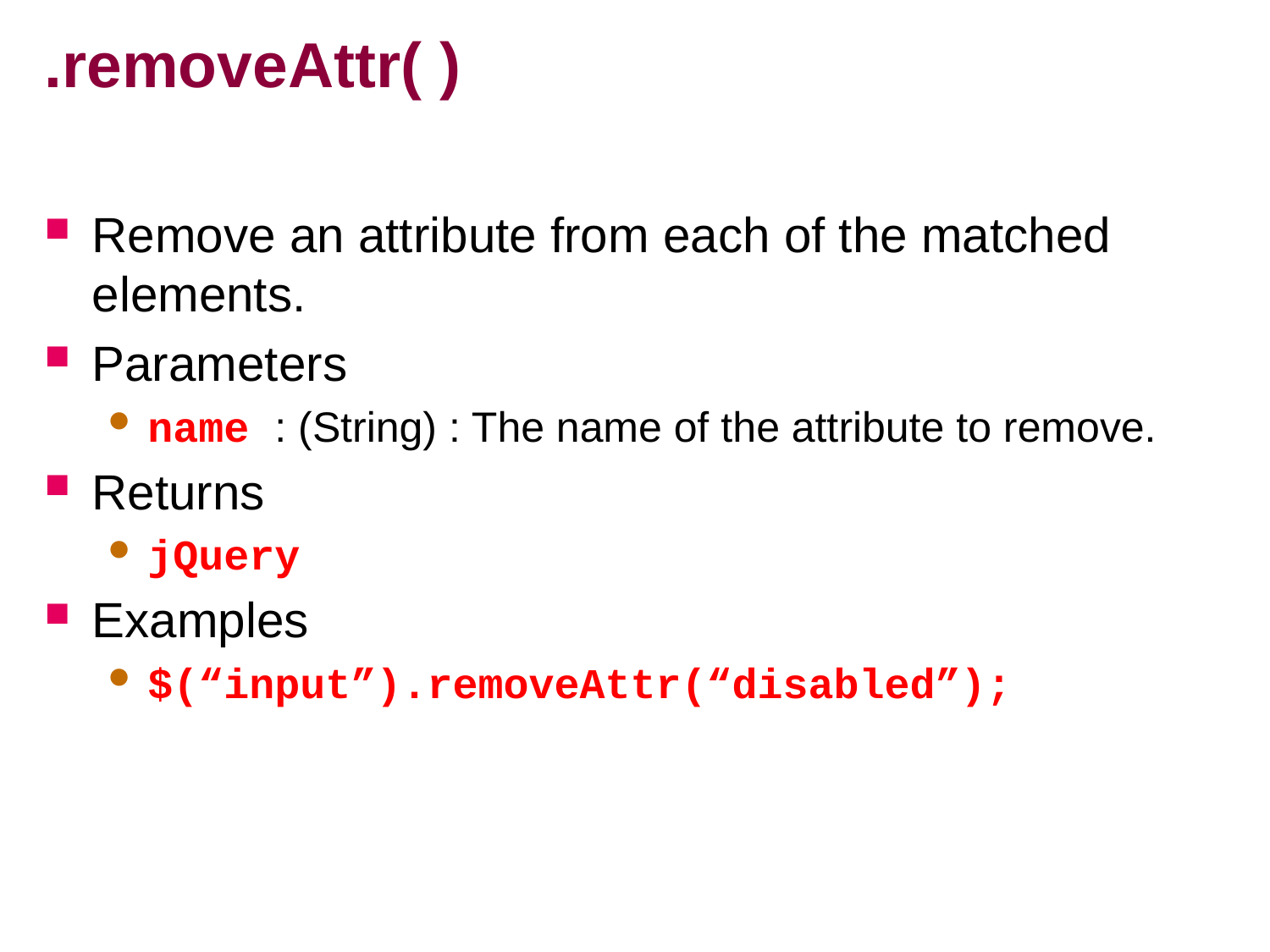

# .removeAttr( )
Remove an attribute from each of the matched elements.
Parameters
name : (String) : The name of the attribute to remove.
Returns
jQuery
Examples
$(“input”).removeAttr(“disabled”);